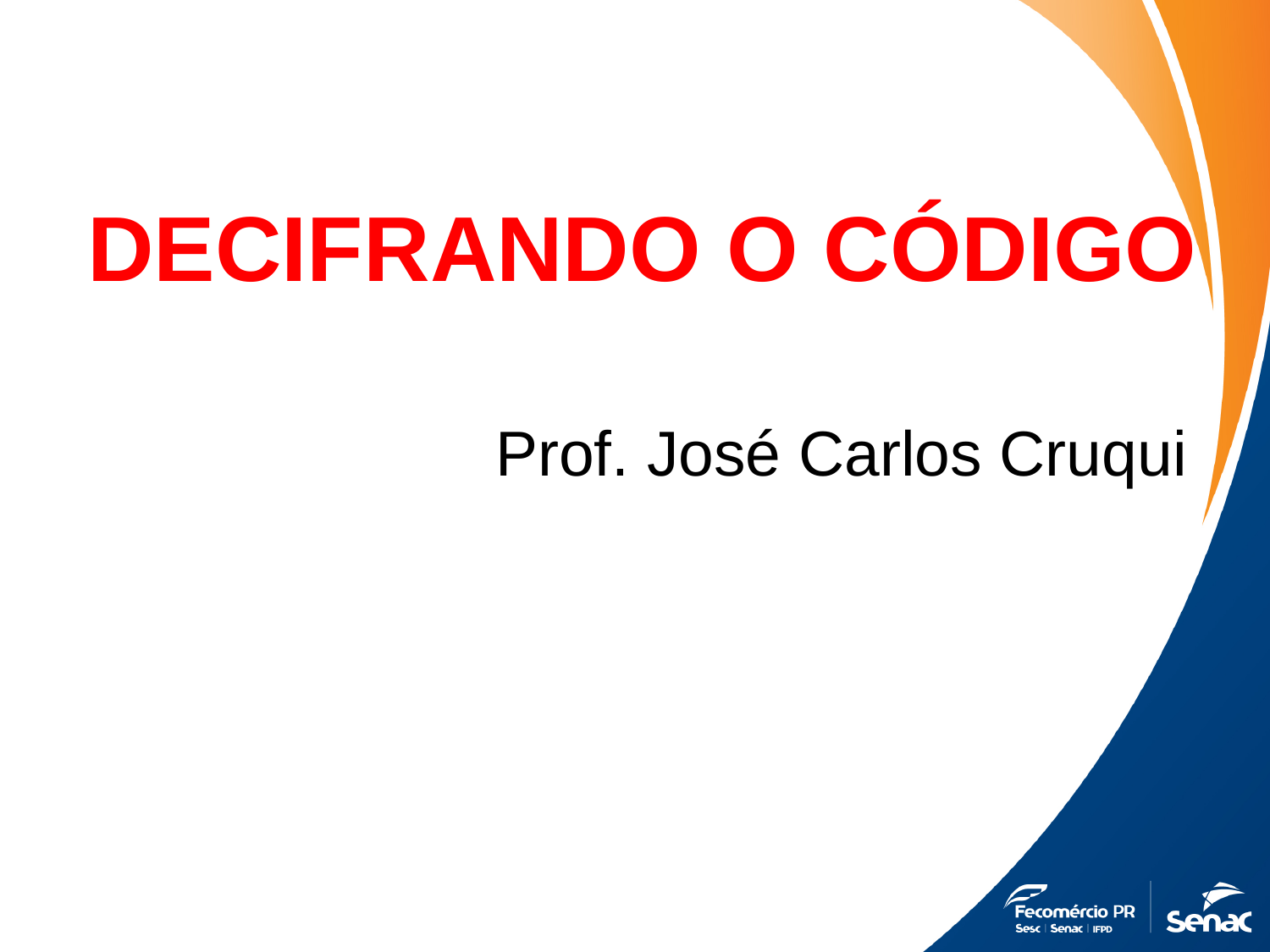

DECIFRANDO O CÓDIGO
Prof. José Carlos Cruqui